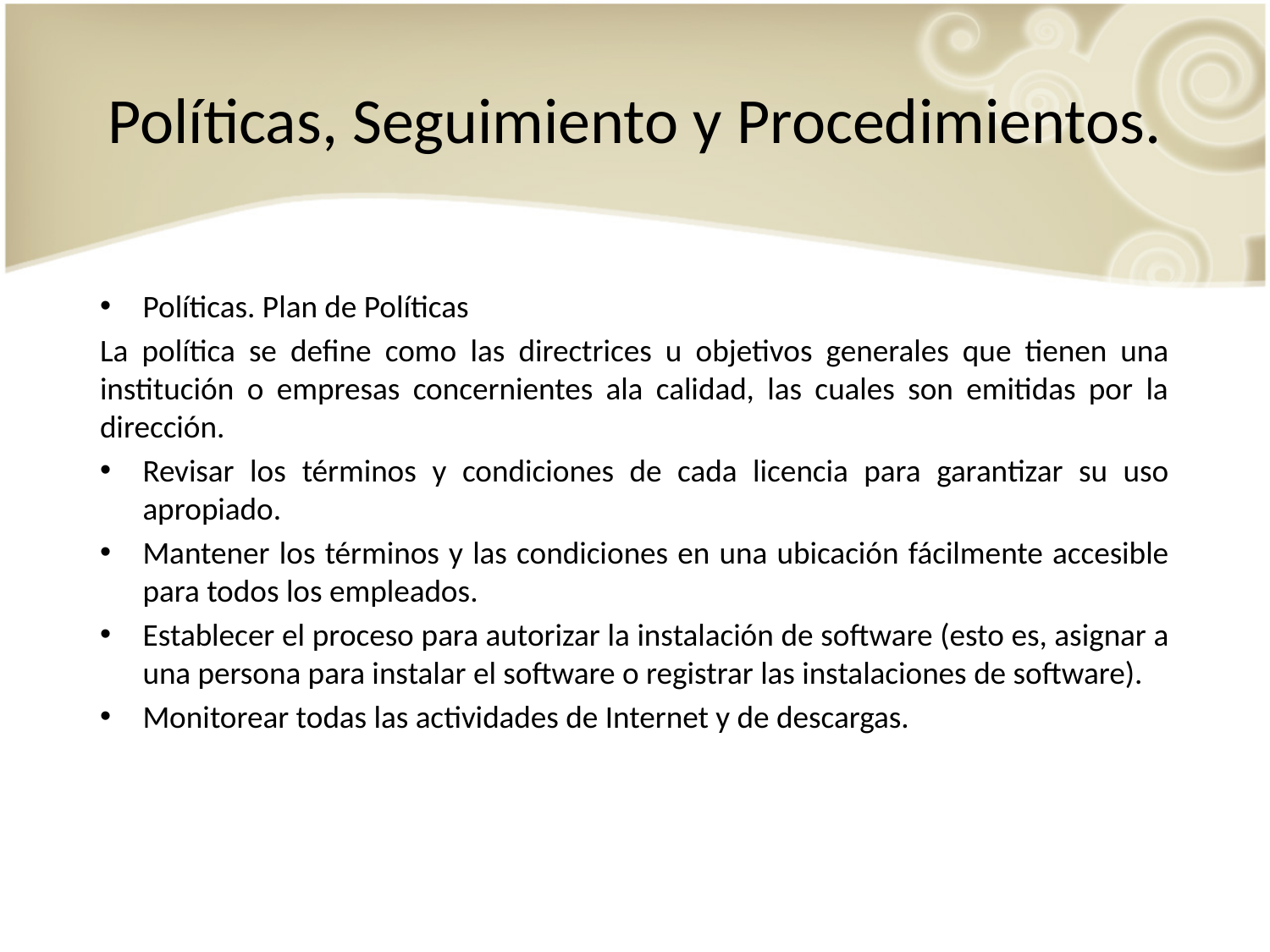

# Políticas, Seguimiento y Procedimientos.
Políticas. Plan de Políticas
La política se define como las directrices u objetivos generales que tienen una institución o empresas concernientes ala calidad, las cuales son emitidas por la dirección.
Revisar los términos y condiciones de cada licencia para garantizar su uso apropiado.
Mantener los términos y las condiciones en una ubicación fácilmente accesible para todos los empleados.
Establecer el proceso para autorizar la instalación de software (esto es, asignar a una persona para instalar el software o registrar las instalaciones de software).
Monitorear todas las actividades de Internet y de descargas.